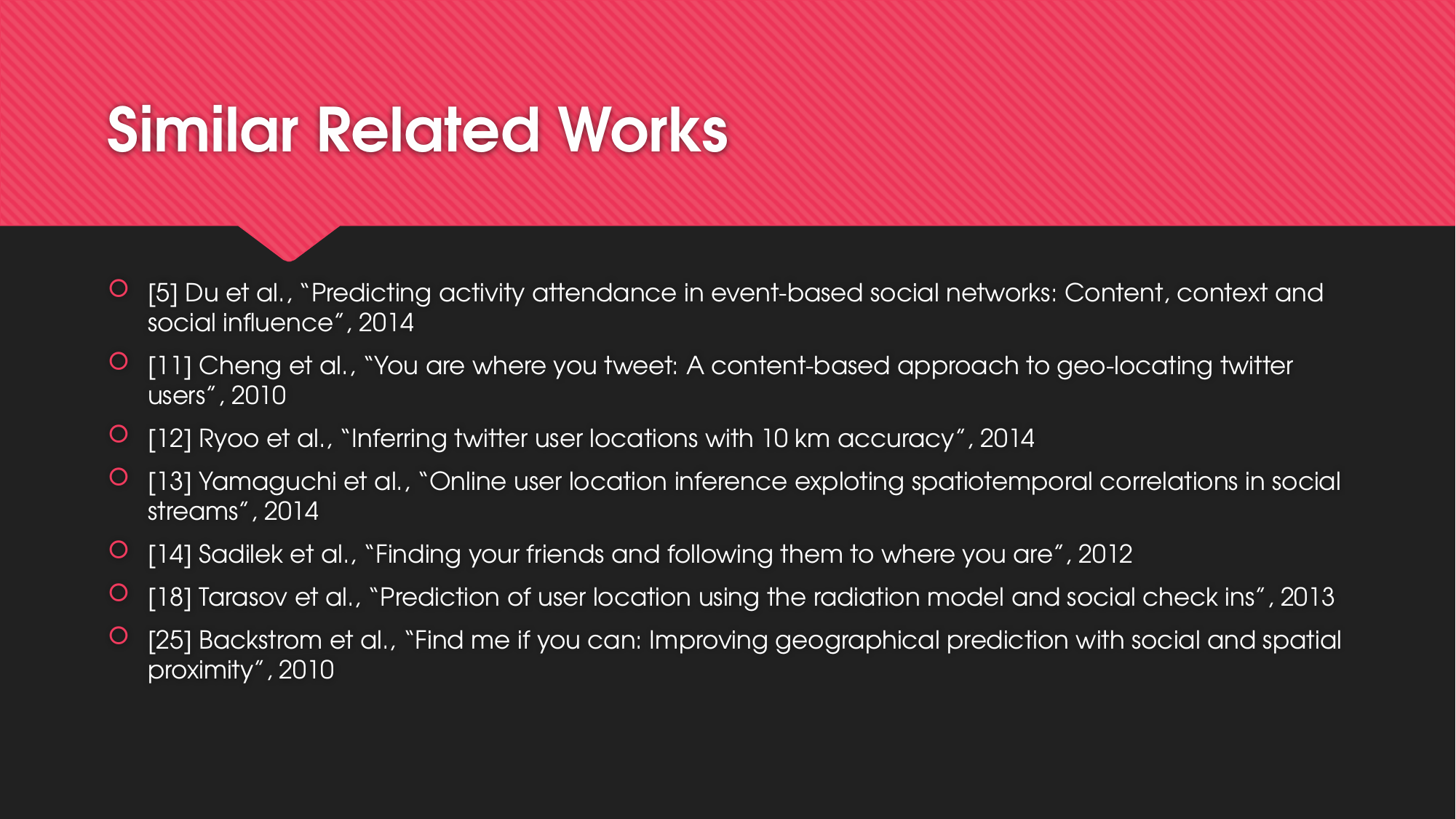

# Similar Related Works
[5] Du et al., “Predicting activity attendance in event-based social networks: Content, context and social influence”, 2014
[11] Cheng et al., “You are where you tweet: A content-based approach to geo-locating twitter users”, 2010
[12] Ryoo et al., “Inferring twitter user locations with 10 km accuracy”, 2014
[13] Yamaguchi et al., “Online user location inference exploting spatiotemporal correlations in social streams”, 2014
[14] Sadilek et al., “Finding your friends and following them to where you are”, 2012
[18] Tarasov et al., “Prediction of user location using the radiation model and social check ins”, 2013
[25] Backstrom et al., “Find me if you can: Improving geographical prediction with social and spatial proximity”, 2010